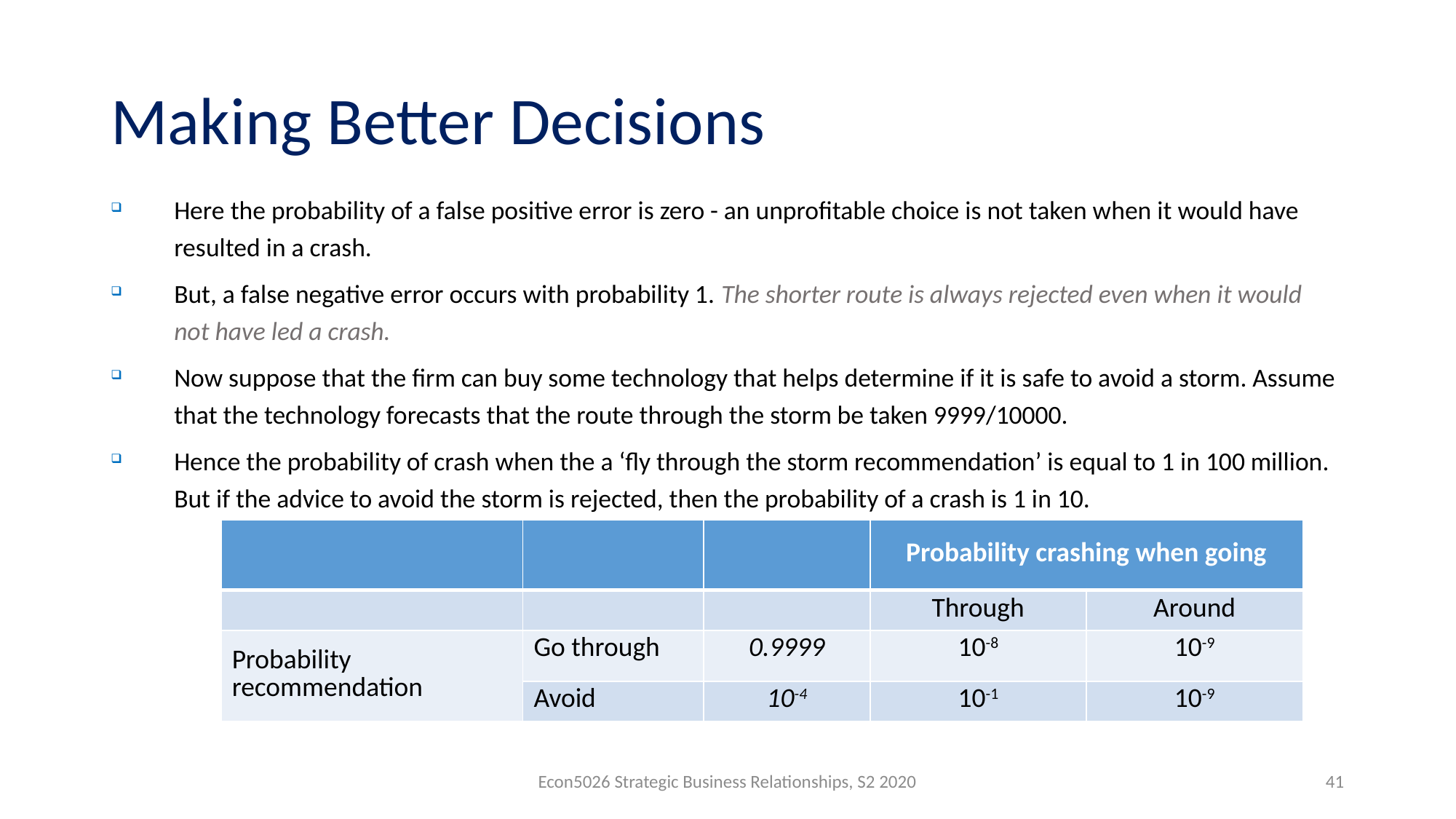

# Making Better Decisions
Here the probability of a false positive error is zero - an unprofitable choice is not taken when it would have resulted in a crash.
But, a false negative error occurs with probability 1. The shorter route is always rejected even when it would not have led a crash.
Now suppose that the firm can buy some technology that helps determine if it is safe to avoid a storm. Assume that the technology forecasts that the route through the storm be taken 9999/10000.
Hence the probability of crash when the a ‘fly through the storm recommendation’ is equal to 1 in 100 million. But if the advice to avoid the storm is rejected, then the probability of a crash is 1 in 10.

|  |  |  | Probability crashing when going |  |
| --- | --- | --- | --- | --- |
|  |  |  | Through | Around |
| Probability recommendation | Go through | 0.9999 | 10-8 | 10-9 |
|  | Avoid | 10-4 | 10-1 | 10-9 |
Econ5026 Strategic Business Relationships, S2 2020
41